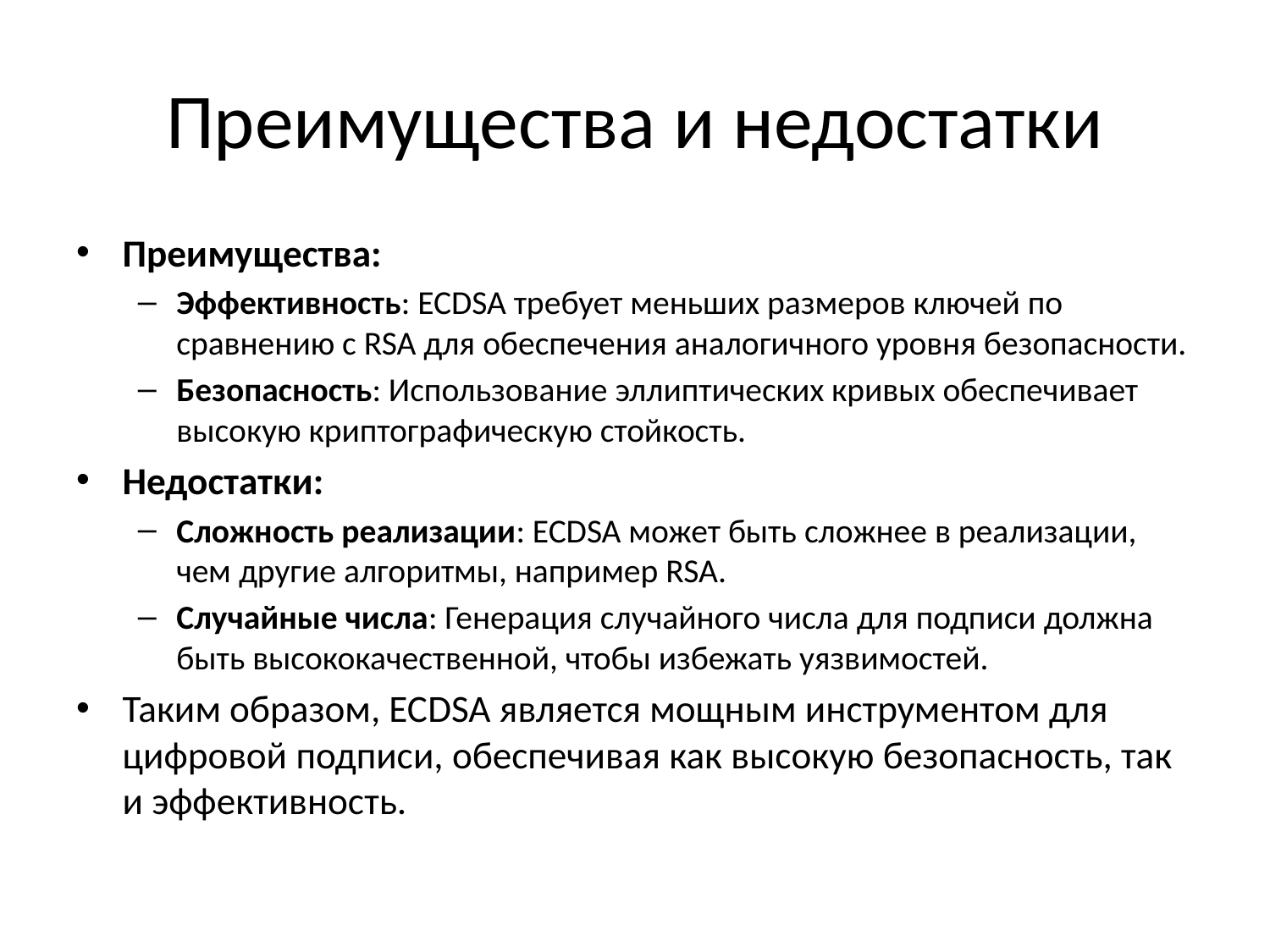

# Преимущества и недостатки
Преимущества:
Эффективность: ECDSA требует меньших размеров ключей по сравнению с RSA для обеспечения аналогичного уровня безопасности.
Безопасность: Использование эллиптических кривых обеспечивает высокую криптографическую стойкость.
Недостатки:
Сложность реализации: ECDSA может быть сложнее в реализации, чем другие алгоритмы, например RSA.
Случайные числа: Генерация случайного числа для подписи должна быть высококачественной, чтобы избежать уязвимостей.
Таким образом, ECDSA является мощным инструментом для цифровой подписи, обеспечивая как высокую безопасность, так и эффективность.